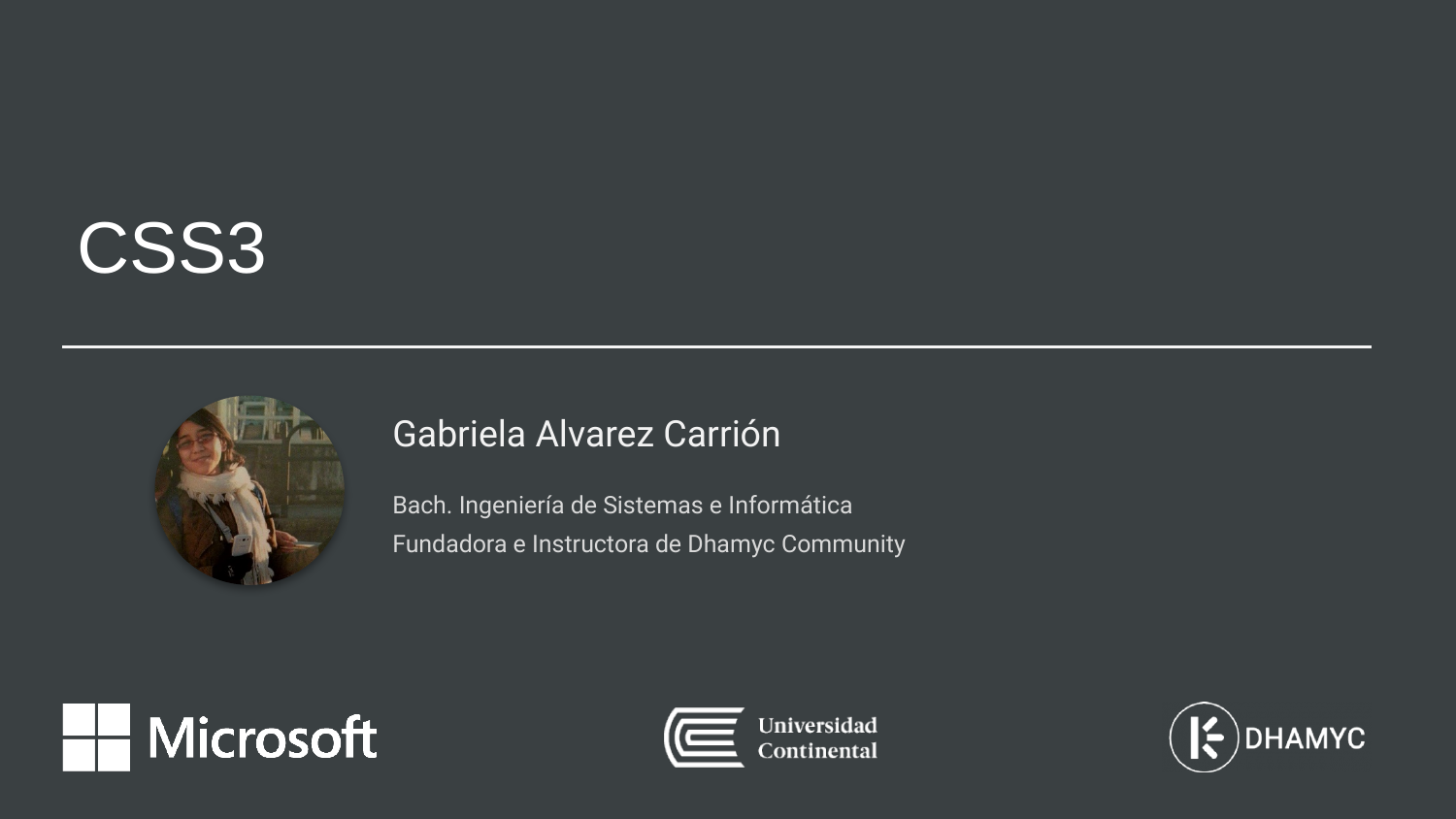

# CSS3
Gabriela Alvarez Carrión
Bach. Ingeniería de Sistemas e Informática
Fundadora e Instructora de Dhamyc Community